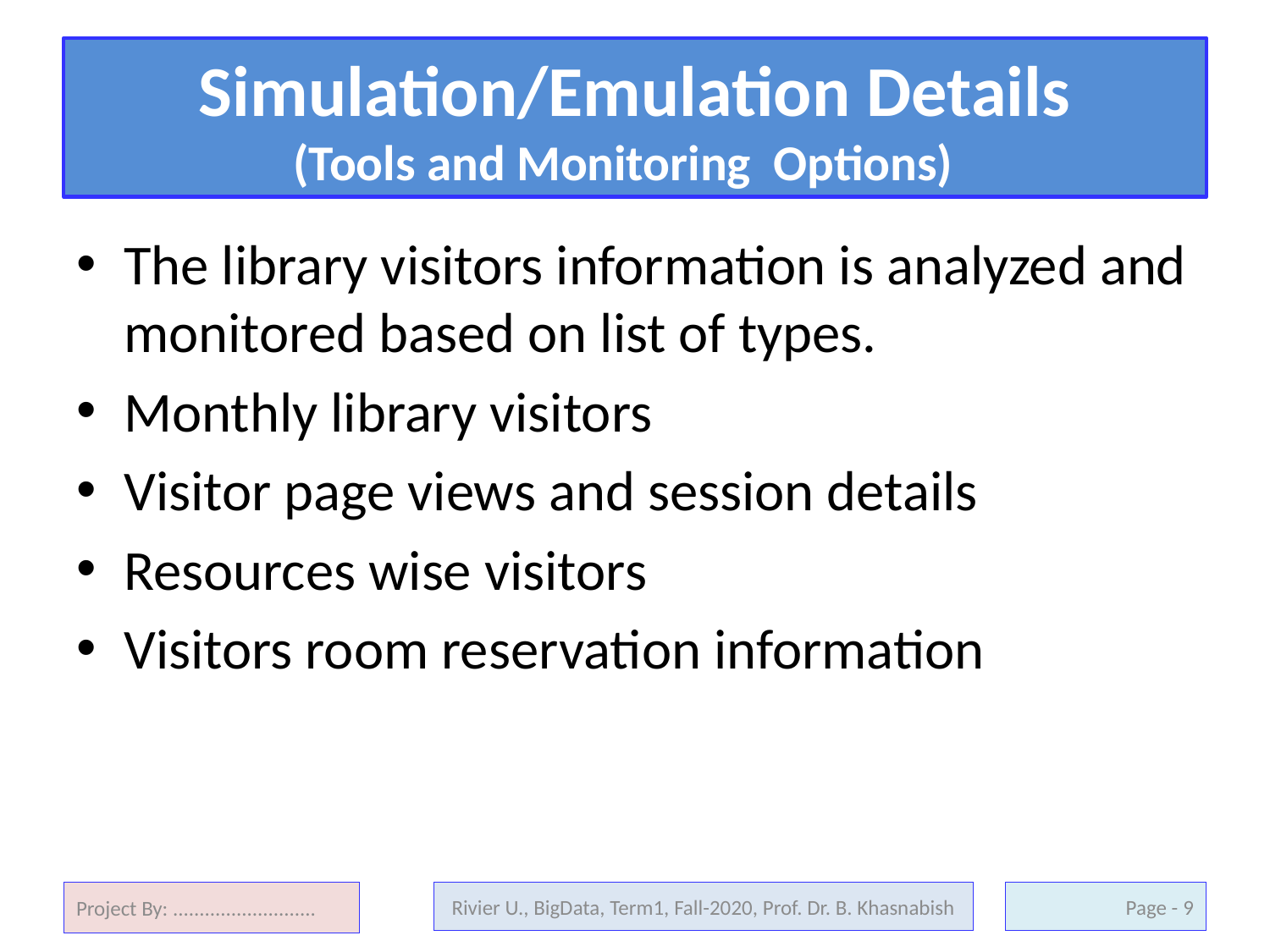

# Simulation/Emulation Details (Tools and Monitoring  Options)
The library visitors information is analyzed and monitored based on list of types.
Monthly library visitors
Visitor page views and session details
Resources wise visitors
Visitors room reservation information
Project By: ...........................
Rivier U., BigData, Term1, Fall-2020, Prof. Dr. B. Khasnabish
9